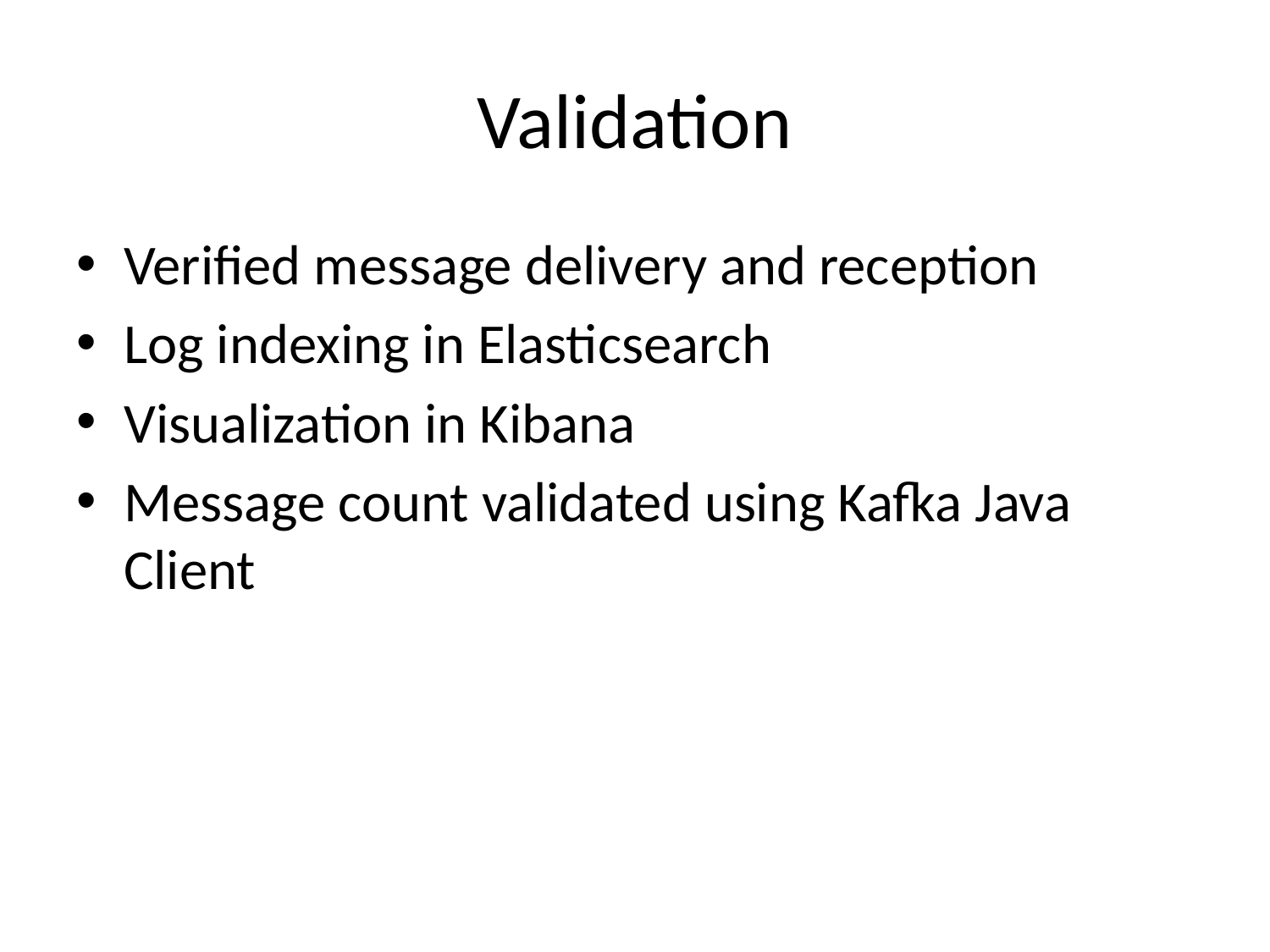

# Validation
Verified message delivery and reception
Log indexing in Elasticsearch
Visualization in Kibana
Message count validated using Kafka Java Client